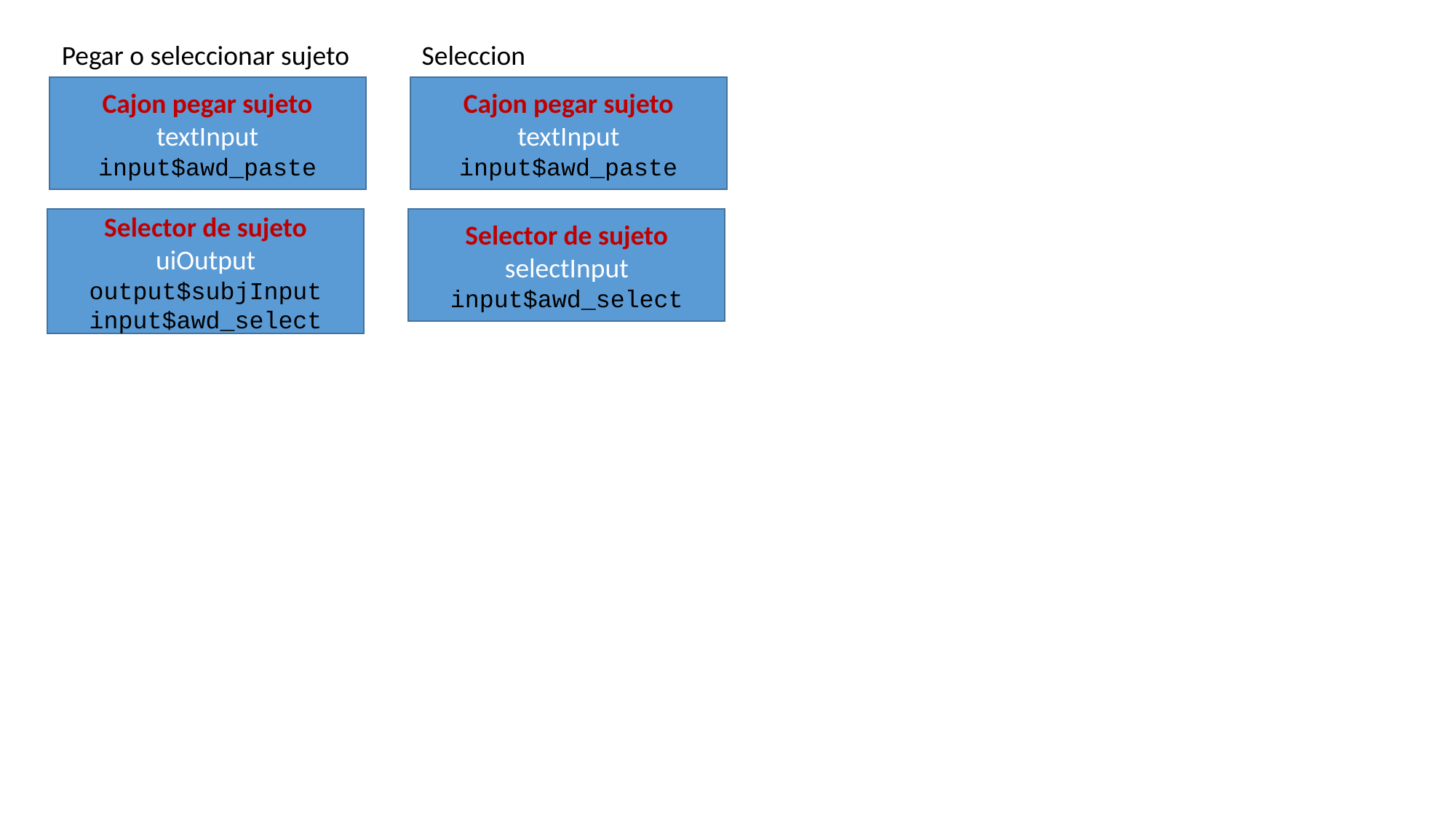

Pegar o seleccionar sujeto
Seleccion
Cajon pegar sujeto
textInput
input$awd_paste
Cajon pegar sujeto
textInput
input$awd_paste
Selector de sujeto
uiOutput
output$subjInput
input$awd_select
Selector de sujeto
selectInput
input$awd_select